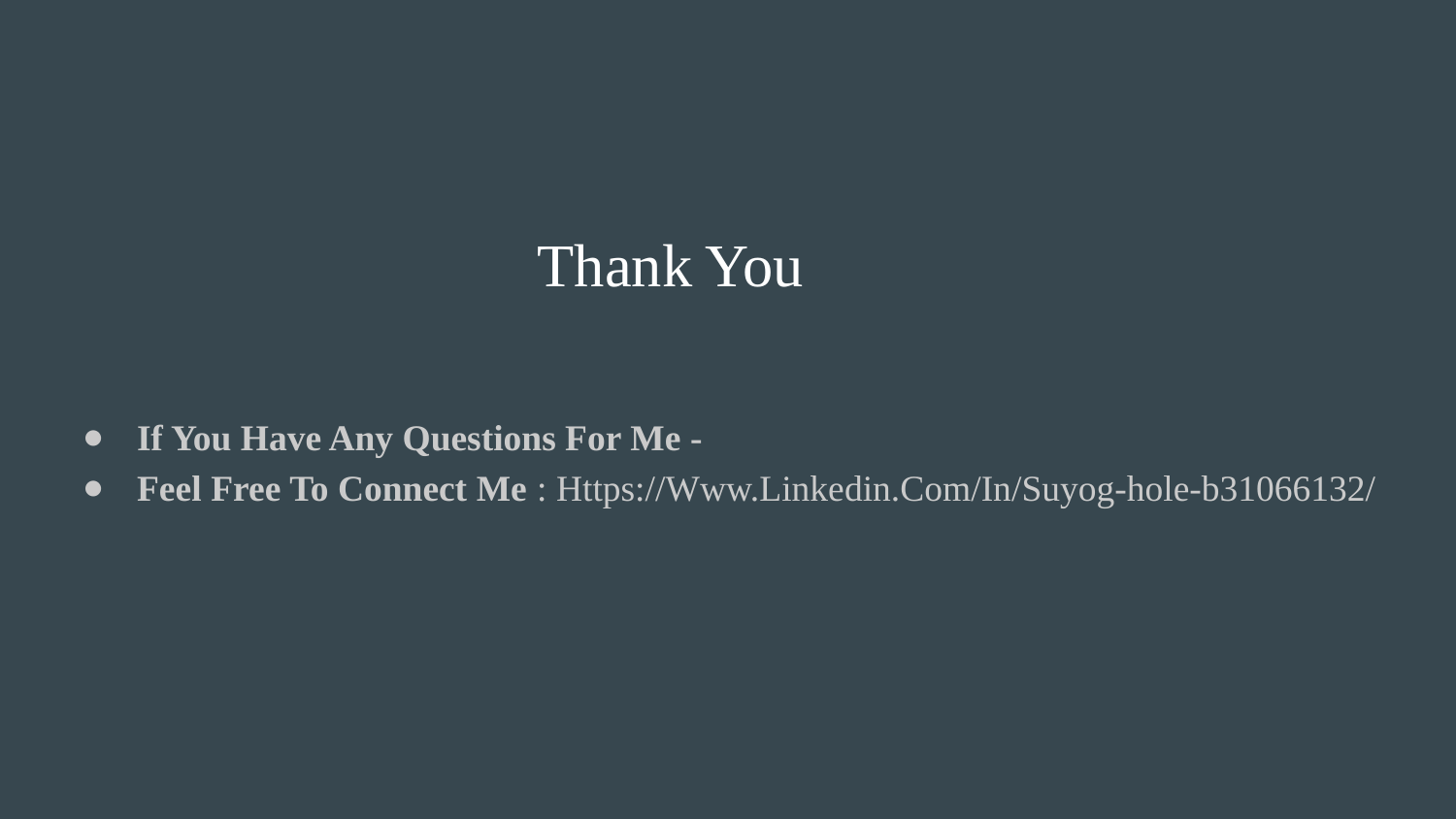

# Thank You
If You Have Any Questions For Me -
Feel Free To Connect Me : Https://Www.Linkedin.Com/In/Suyog-hole-b31066132/